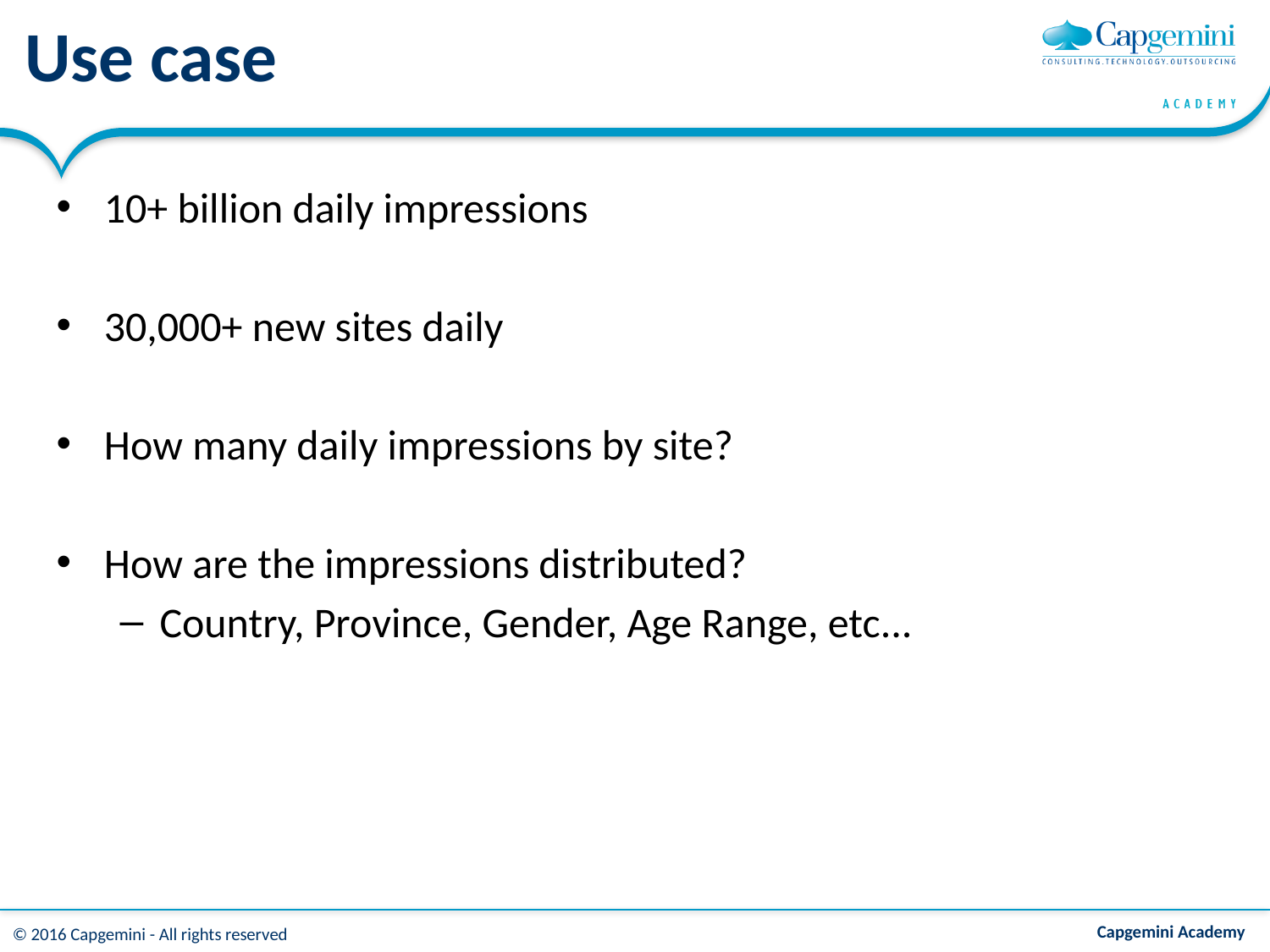

# Use case
10+ billion daily impressions

30,000+ new sites daily

How many daily impressions by site?

How are the impressions distributed?
Country, Province, Gender, Age Range, etc...